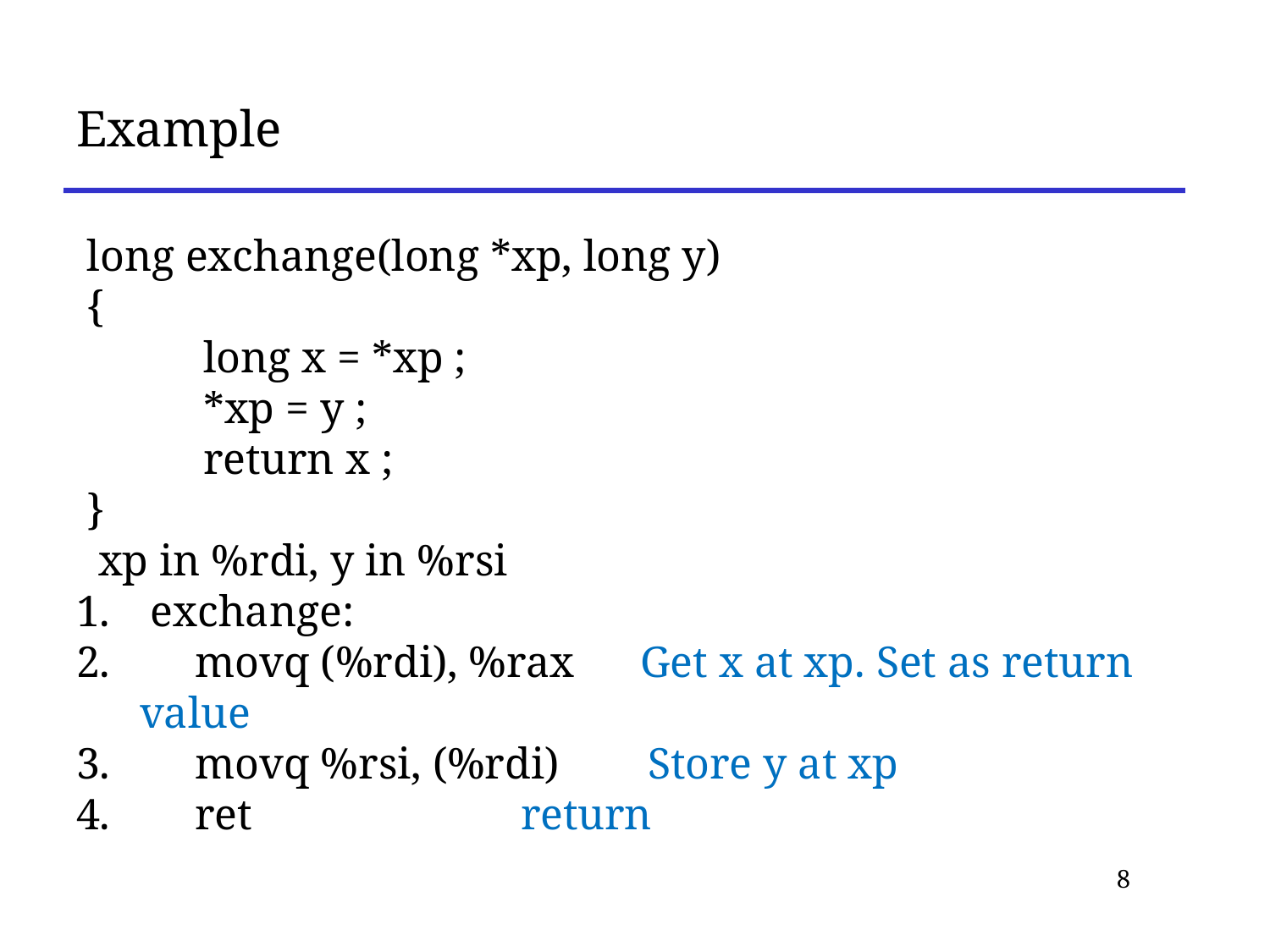

# Example
 long exchange(long *xp, long y)
 {
	long x = *xp ;
	*xp = y ;
	return x ;
 }
  xp in %rdi, y in %rsi
 exchange:
     movq (%rdi), %rax      Get x at xp. Set as return value
     movq %rsi, (%rdi)	Store y at xp
     ret			return
8